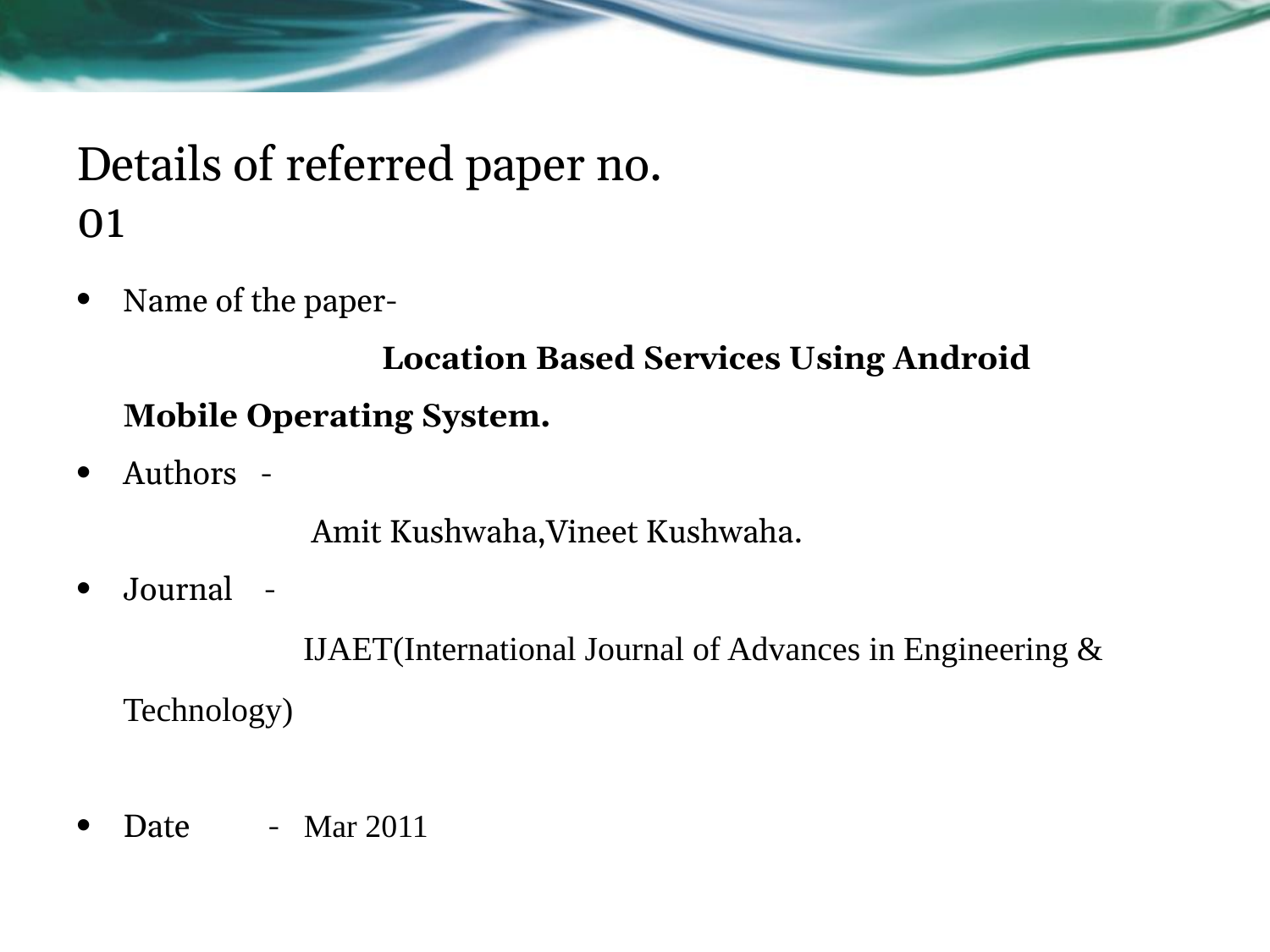

# Details of referred paper no. 01
Name of the paper-
                                 Location Based Services Using Android Mobile Operating System.
Authors   -
                              Amit Kushwaha,Vineet Kushwaha.
Journal    -
                             IJAET(International Journal of Advances in Engineering & Technology)

Date          -   Mar 2011